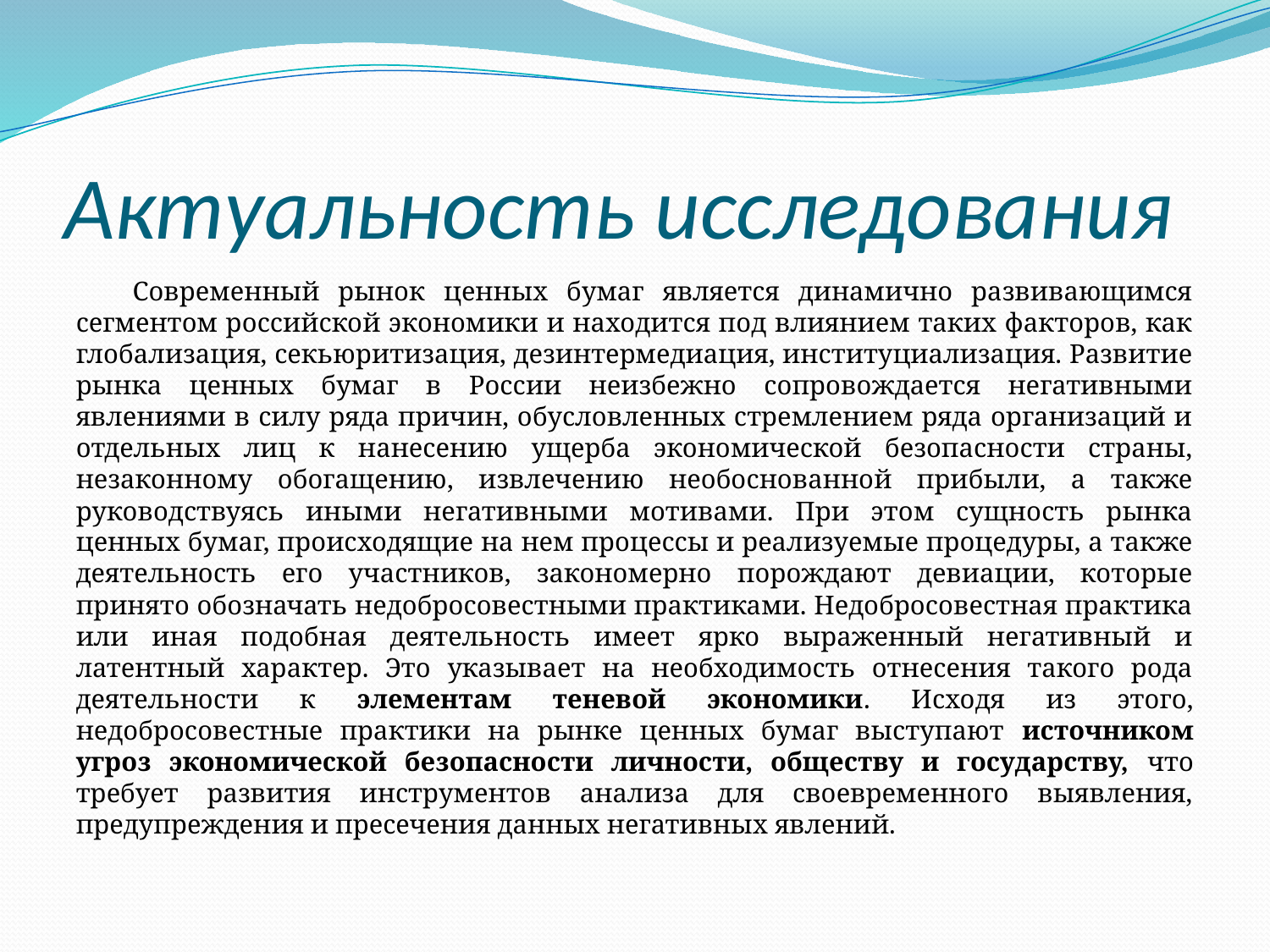

# Актуальность исследования
Современный рынок ценных бумаг является динамично развивающимся сегментом российской экономики и находится под влиянием таких факторов, как глобализация, секьюритизация, дезинтермедиация, институциализация. Развитие рынка ценных бумаг в России неизбежно сопровождается негативными явлениями в силу ряда причин, обусловленных стремлением ряда организаций и отдельных лиц к нанесению ущерба экономической безопасности страны, незаконному обогащению, извлечению необоснованной прибыли, а также руководствуясь иными негативными мотивами. При этом сущность рынка ценных бумаг, происходящие на нем процессы и реализуемые процедуры, а также деятельность его участников, закономерно порождают девиации, которые принято обозначать недобросовестными практиками. Недобросовестная практика или иная подобная деятельность имеет ярко выраженный негативный и латентный характер. Это указывает на необходимость отнесения такого рода деятельности к элементам теневой экономики. Исходя из этого, недобросовестные практики на рынке ценных бумаг выступают источником угроз экономической безопасности личности, обществу и государству, что требует развития инструментов анализа для своевременного выявления, предупреждения и пресечения данных негативных явлений.